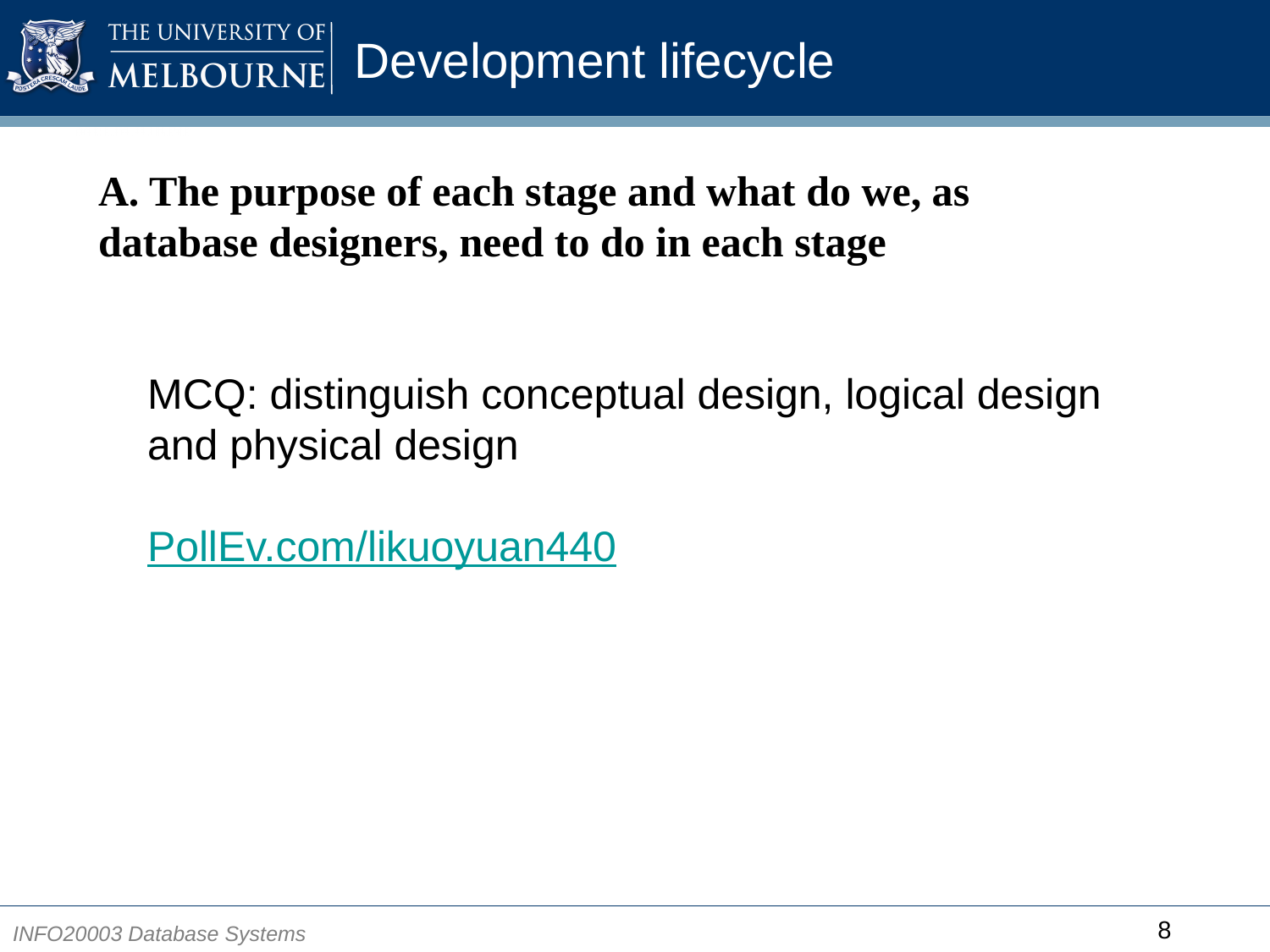

# Development lifecycle
A. The purpose of each stage and what do we, as database designers, need to do in each stage
MCQ: distinguish conceptual design, logical design and physical design

PollEv.com/likuoyuan440